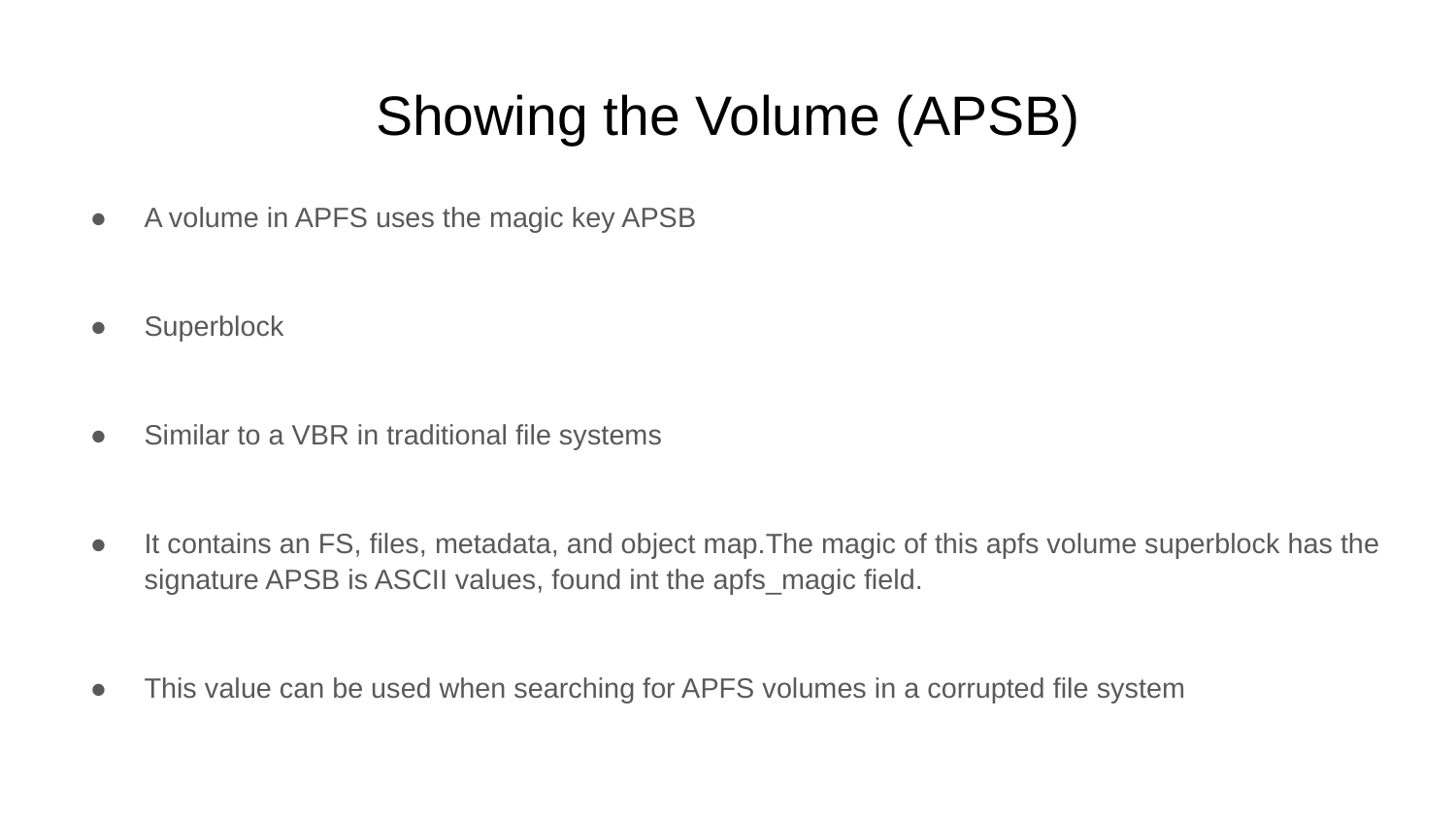

# Showing the Volume (APSB)
A volume in APFS uses the magic key APSB

Superblock

Similar to a VBR in traditional file systems

It contains an FS, files, metadata, and object map.The magic of this apfs volume superblock has the signature APSB is ASCII values, found int the apfs_magic field.

This value can be used when searching for APFS volumes in a corrupted file system